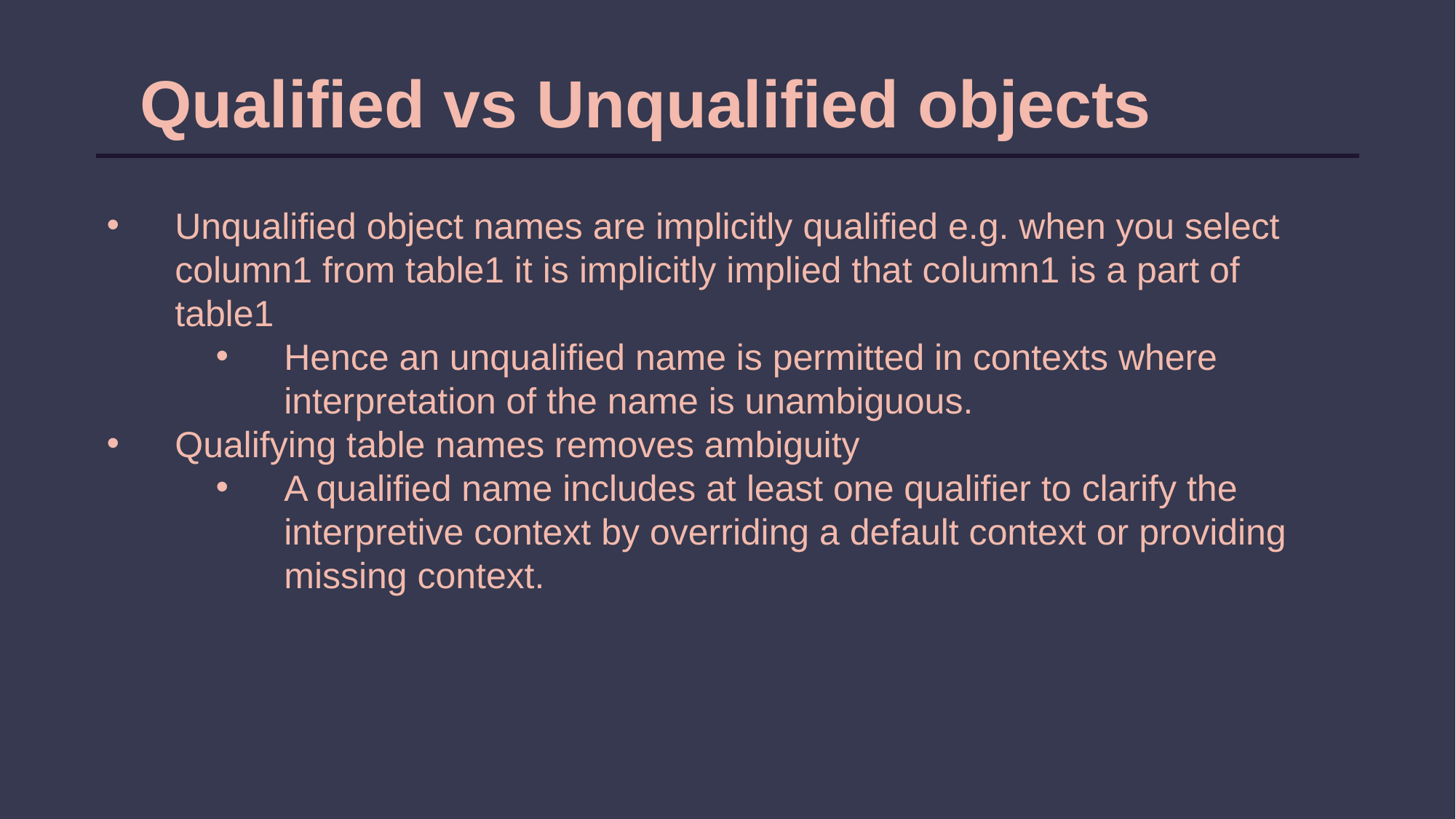

Qualified vs Unqualified objects
Unqualified object names are implicitly qualified e.g. when you select column1 from table1 it is implicitly implied that column1 is a part of table1
Hence an unqualified name is permitted in contexts where interpretation of the name is unambiguous.
Qualifying table names removes ambiguity
A qualified name includes at least one qualifier to clarify the interpretive context by overriding a default context or providing missing context.